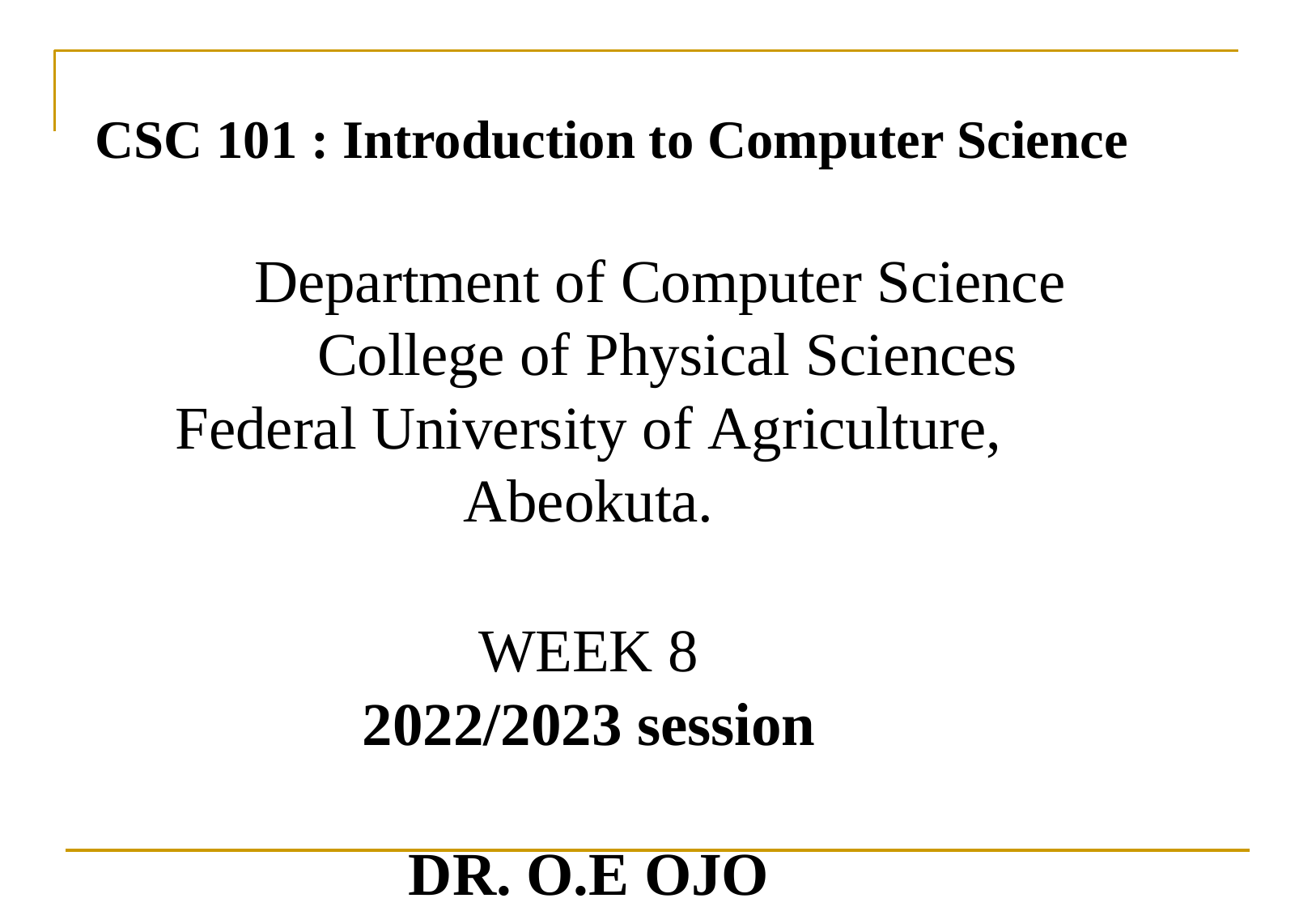

# CSC 101 : Introduction to Computer Science
Department of Computer Science  College of Physical Sciences
Federal University of Agriculture, Abeokuta.

WEEK 8
2022/2023 session

DR. O.E OJO